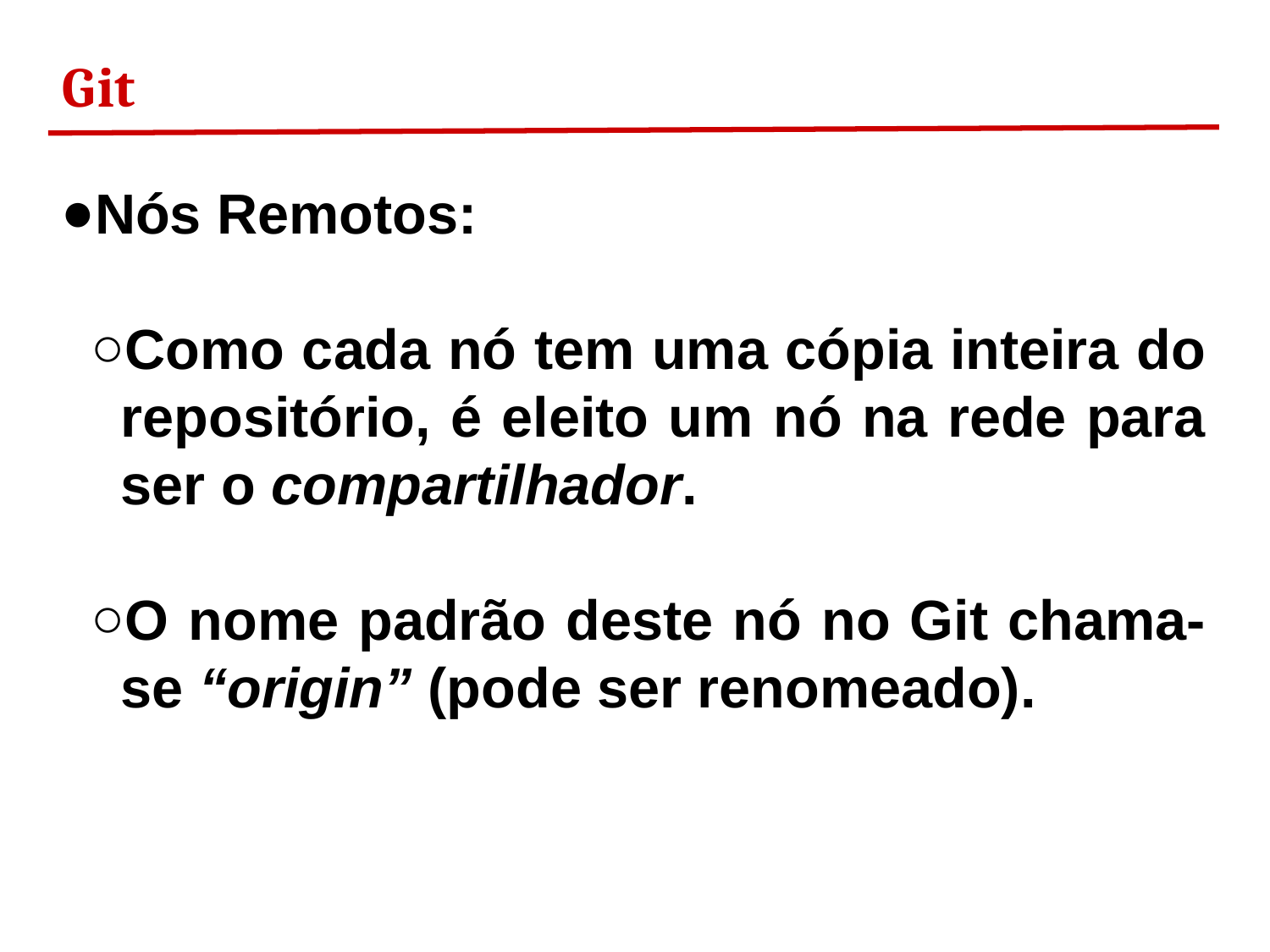

Git

Nós Remotos:

Como cada nó tem uma cópia inteira do repositório, é eleito um nó na rede para ser o compartilhador.

O nome padrão deste nó no Git chama-se “origin” (pode ser renomeado).